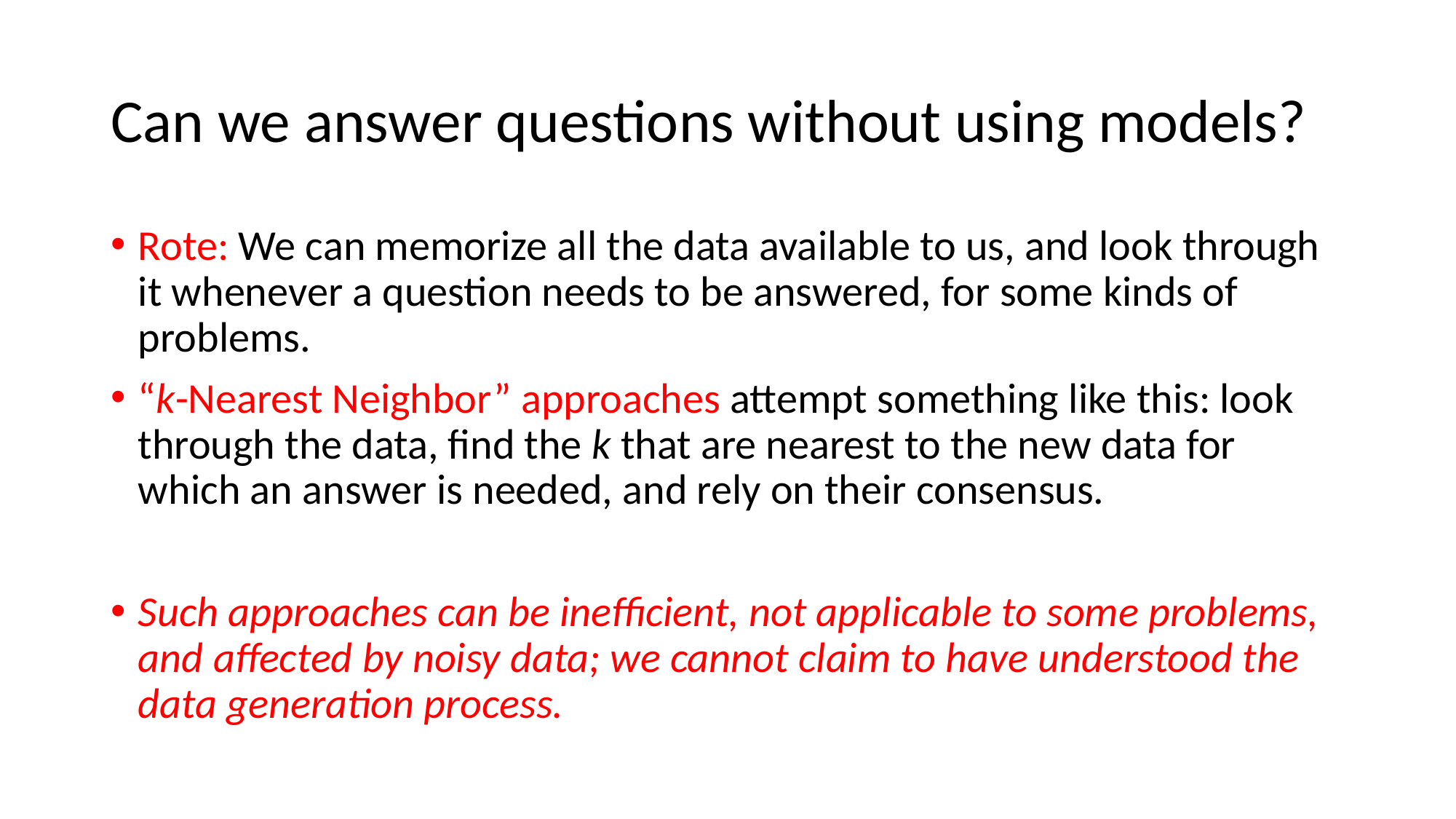

# Can we answer questions without using models?
Rote: We can memorize all the data available to us, and look through it whenever a question needs to be answered, for some kinds of problems.
“k-Nearest Neighbor” approaches attempt something like this: look through the data, find the k that are nearest to the new data for which an answer is needed, and rely on their consensus.

Such approaches can be inefficient, not applicable to some problems, and affected by noisy data; we cannot claim to have understood the data generation process.